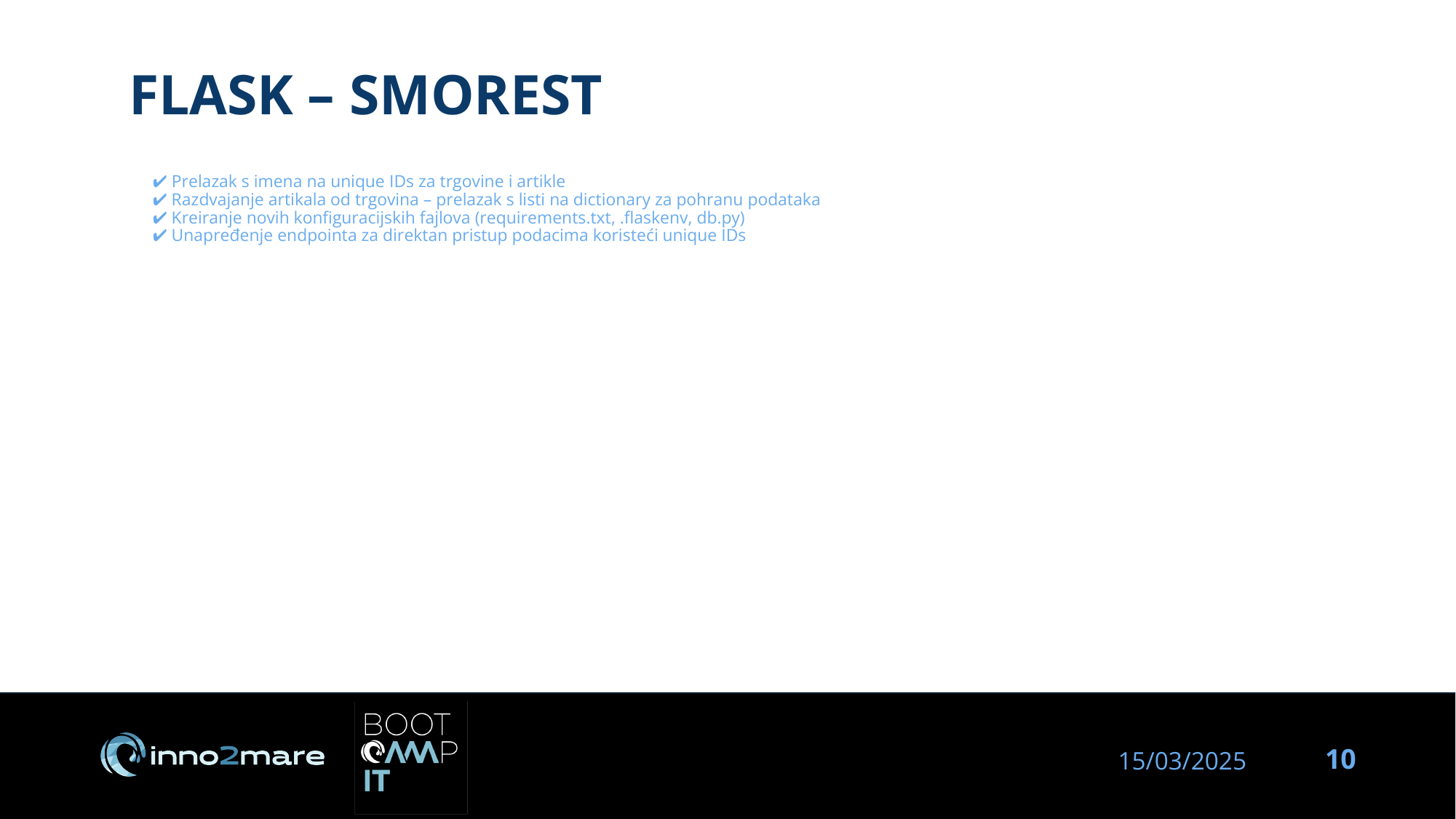

FLASK – Smorest
✔ Prelazak s imena na unique IDs za trgovine i artikle
✔ Razdvajanje artikala od trgovina – prelazak s listi na dictionary za pohranu podataka
✔ Kreiranje novih konfiguracijskih fajlova (requirements.txt, .flaskenv, db.py)
✔ Unapređenje endpointa za direktan pristup podacima koristeći unique IDs